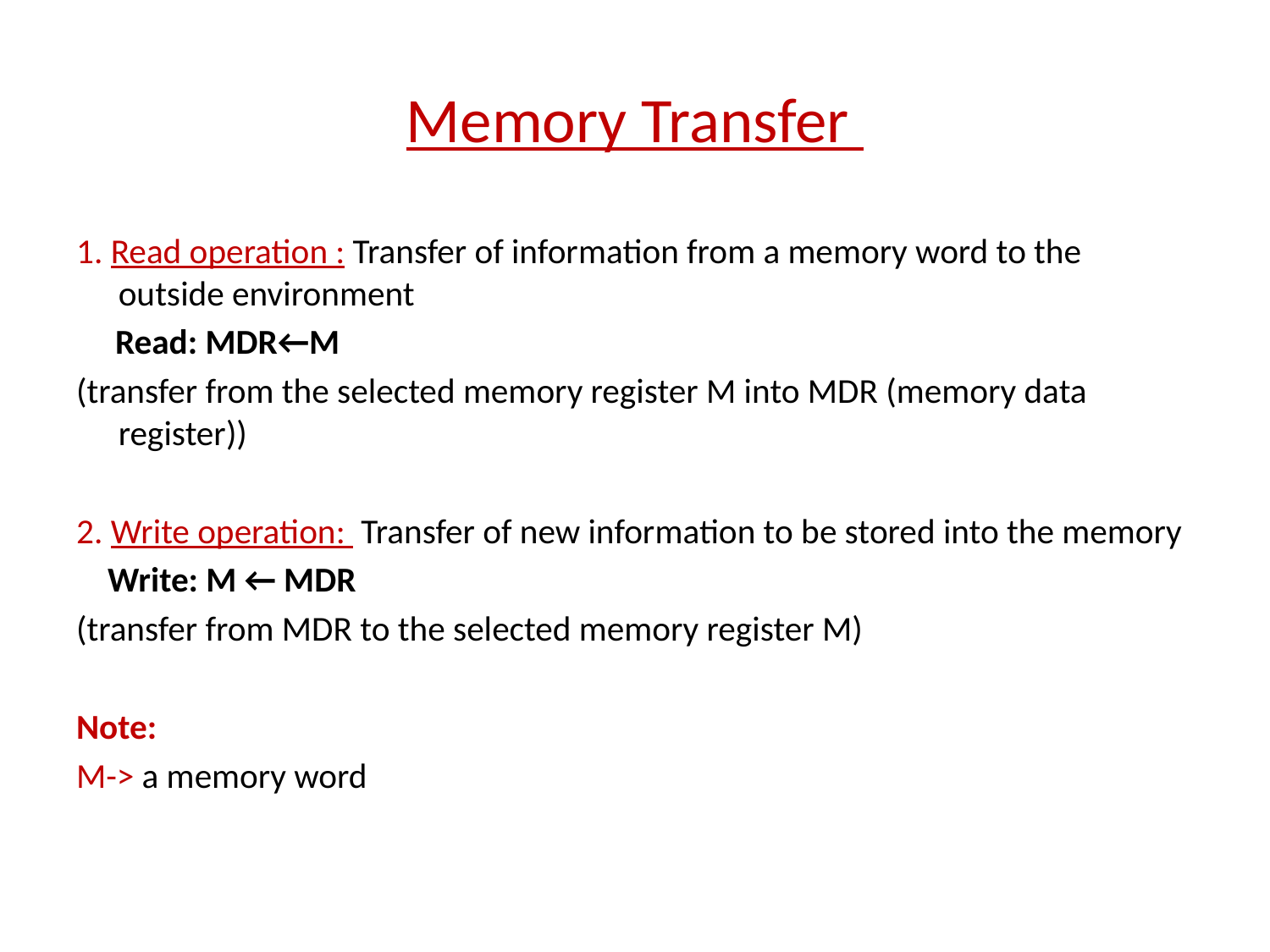

# Memory Transfer
1. Read operation : Transfer of information from a memory word to the outside environment
     Read: MDR←M
(transfer from the selected memory register M into MDR (memory data register))

2. Write operation:  Transfer of new information to be stored into the memory
    Write: M ← MDR
(transfer from MDR to the selected memory register M)

Note:
M-> a memory word